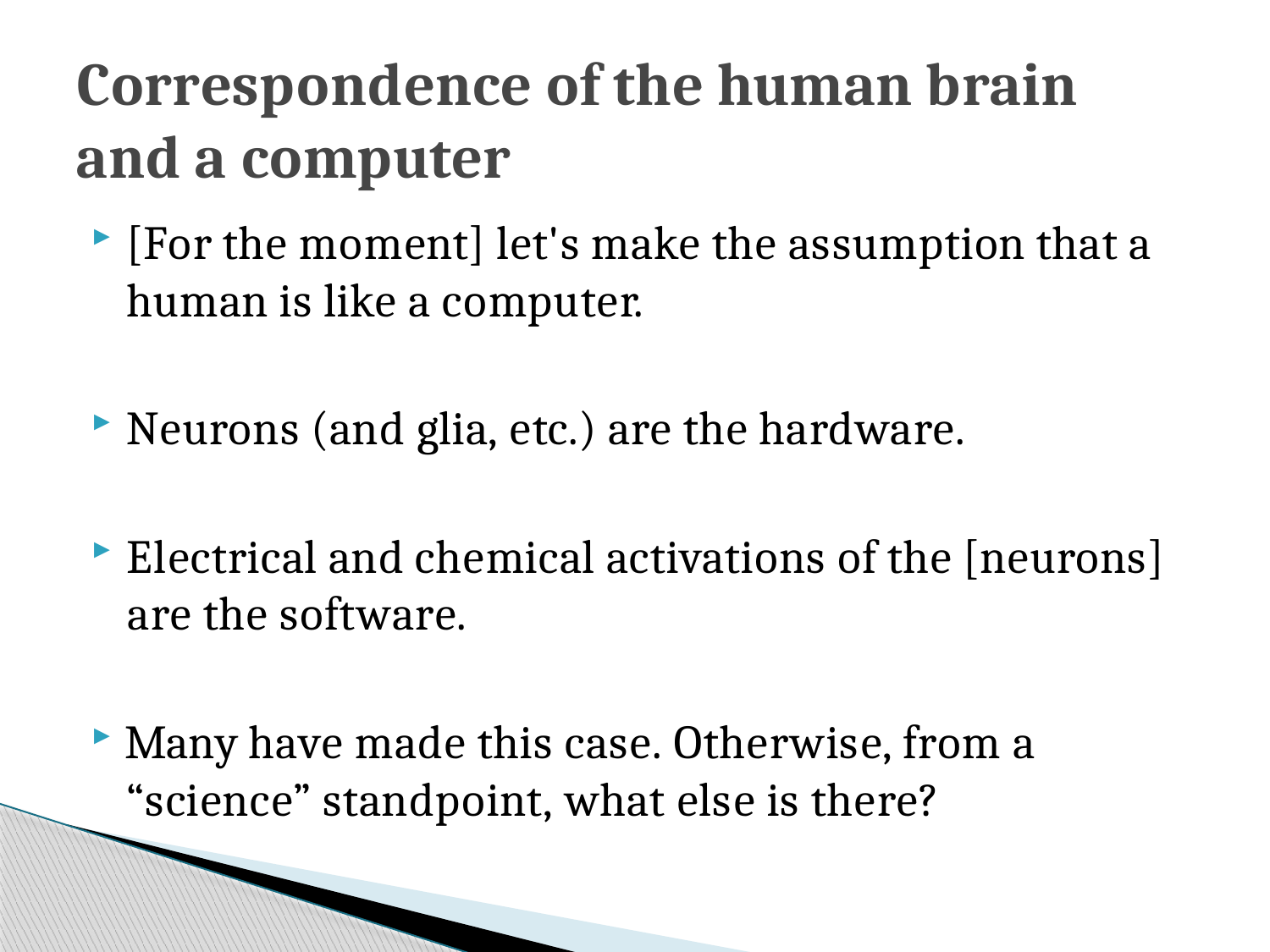

# Correspondence of the human brain and a computer
[For the moment] let's make the assumption that a human is like a computer.

Neurons (and glia, etc.) are the hardware.

Electrical and chemical activations of the [neurons] are the software.

Many have made this case. Otherwise, from a “science” standpoint, what else is there?